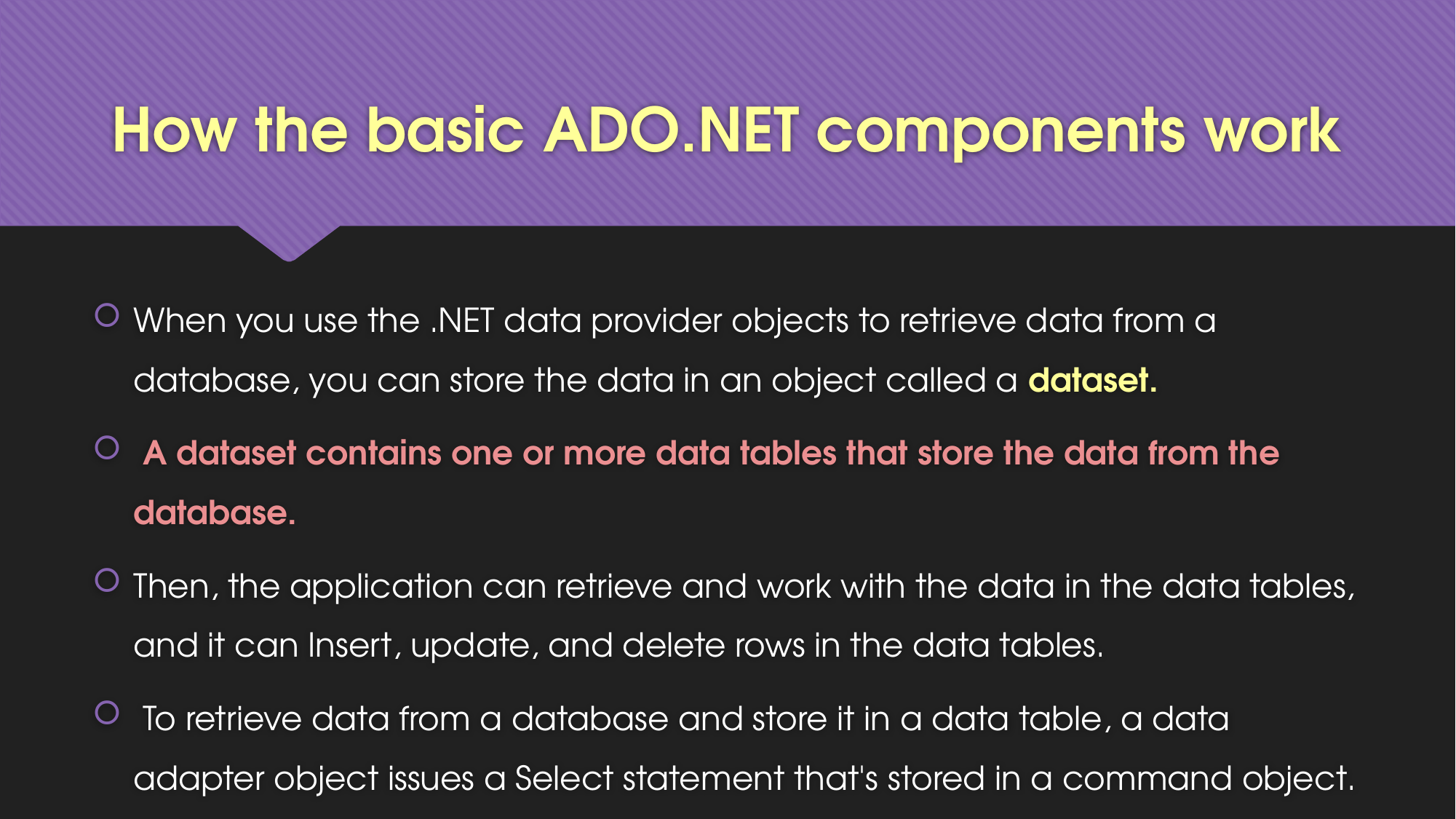

# How the basic ADO.NET components work
When you use the .NET data provider objects to retrieve data from a database, you can store the data in an object called a dataset.
 A dataset contains one or more data tables that store the data from the database.
Then, the application can retrieve and work with the data in the data tables, and it can Insert, update, and delete rows in the data tables.
 To retrieve data from a database and store it in a data table, a data adapter object issues a Select statement that's stored in a command object.